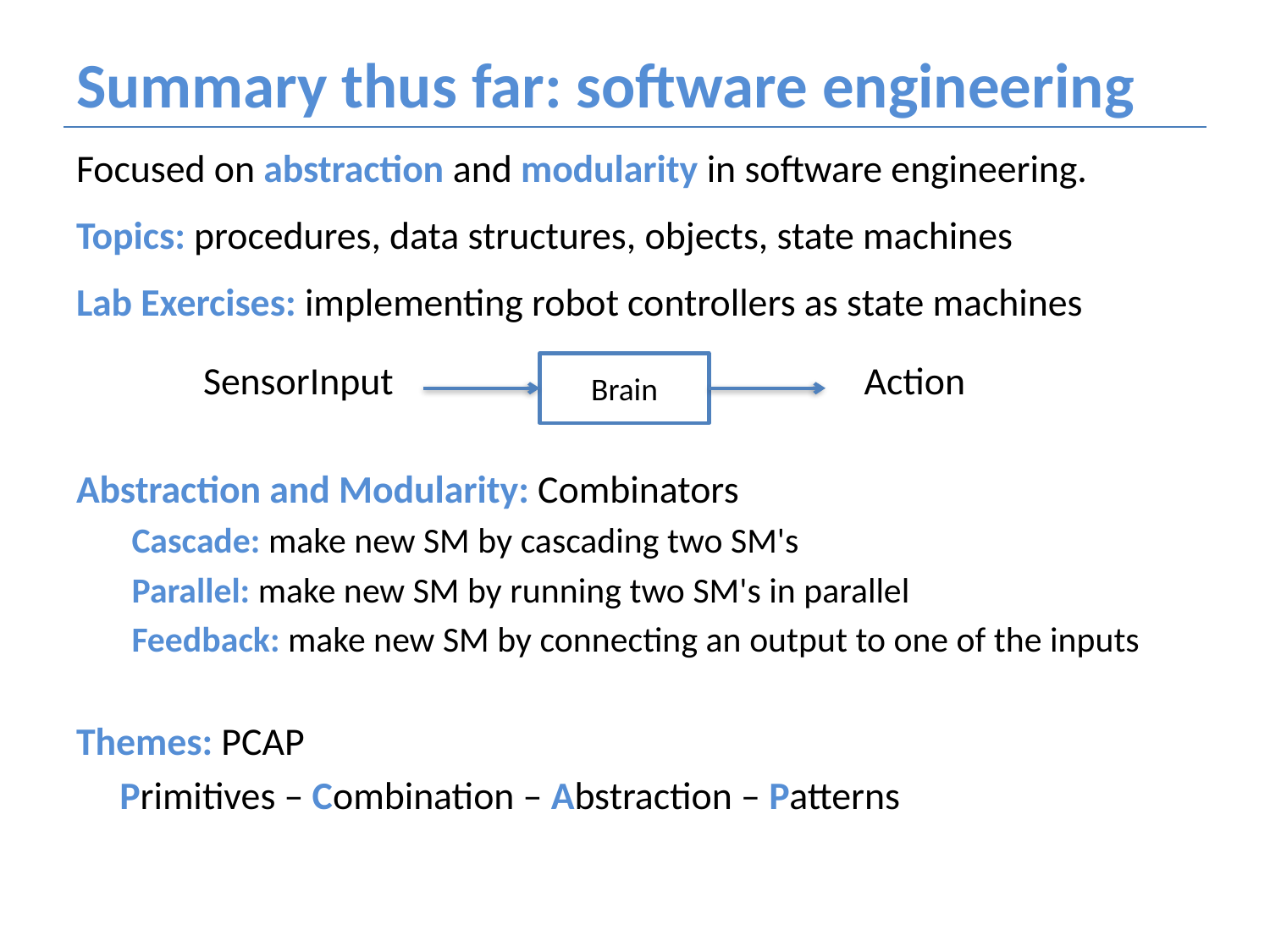

# Summary thus far: software engineering
Focused on abstraction and modularity in software engineering.

Topics: procedures, data structures, objects, state machines

Lab Exercises: implementing robot controllers as state machines

	SensorInput				   Action

Abstraction and Modularity: Combinators
Cascade: make new SM by cascading two SM's
Parallel: make new SM by running two SM's in parallel
Feedback: make new SM by connecting an output to one of the inputs

Themes: PCAP
     Primitives – Combination – Abstraction – Patterns
Brain